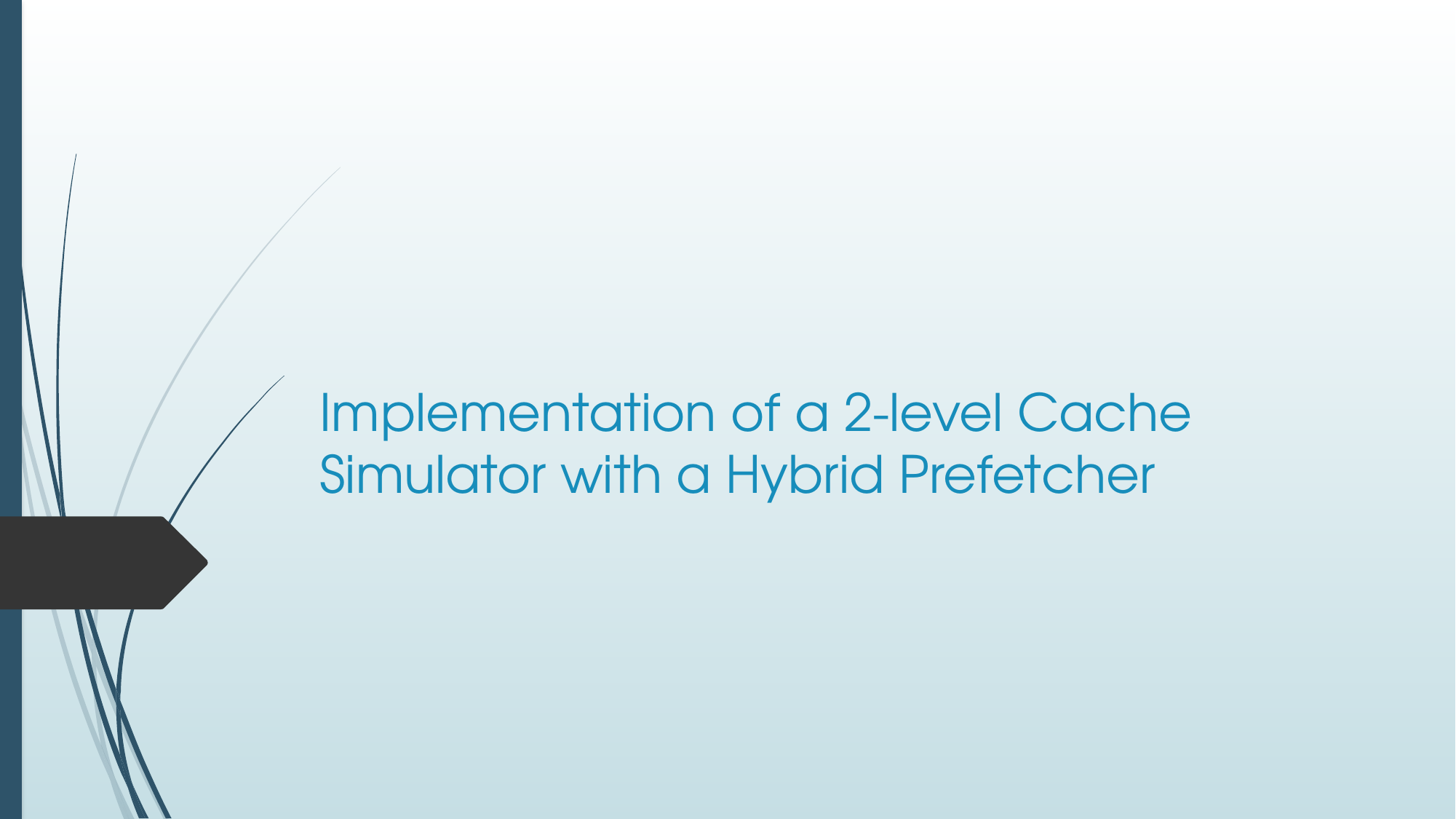

# Implementation of a 2-level Cache Simulator with a Hybrid Prefetcher